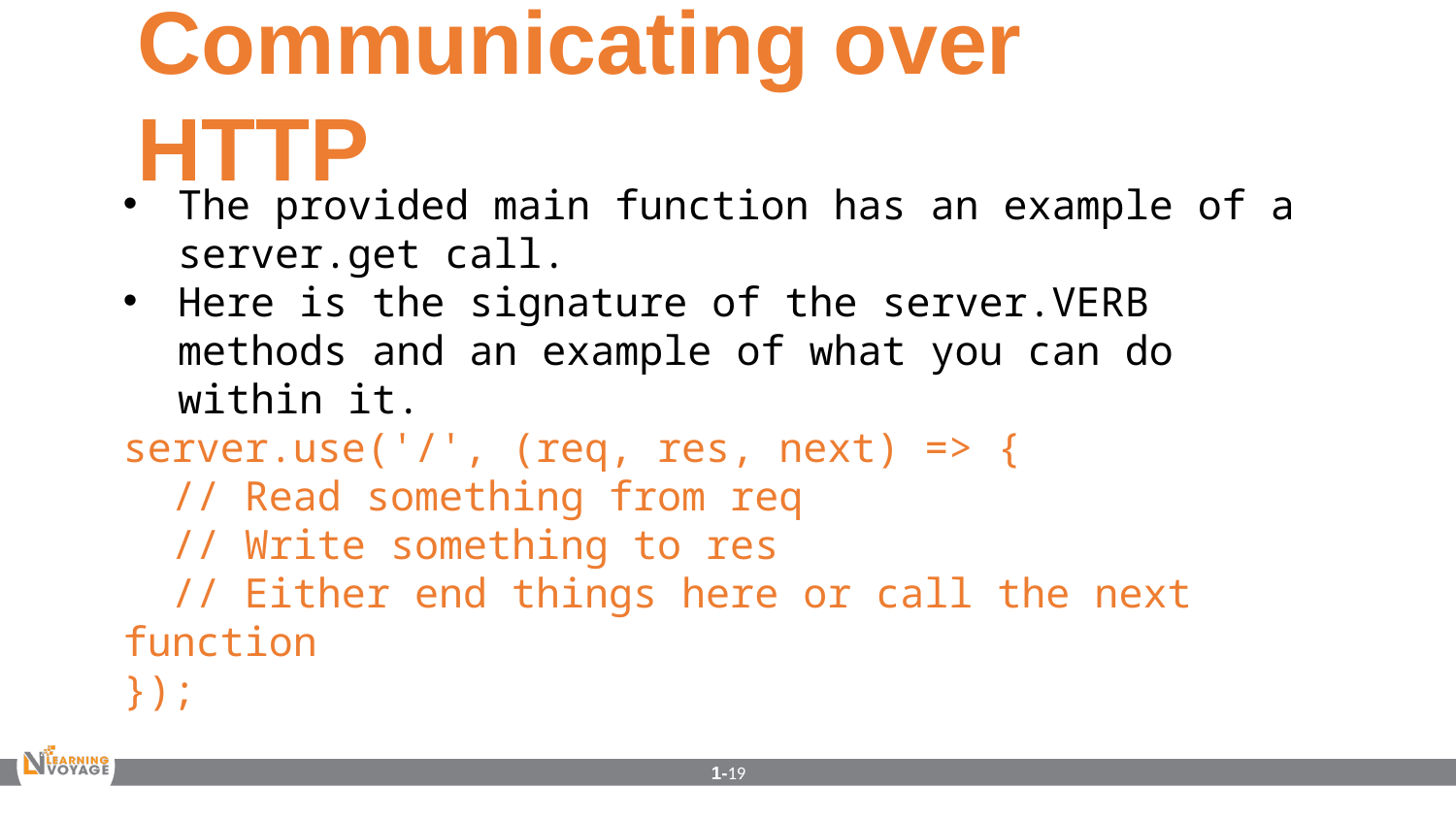

Communicating over HTTP
The provided main function has an example of a server.get call.
Here is the signature of the server.VERB methods and an example of what you can do within it.
server.use('/', (req, res, next) => {
  // Read something from req
  // Write something to res
  // Either end things here or call the next function
});
1-19